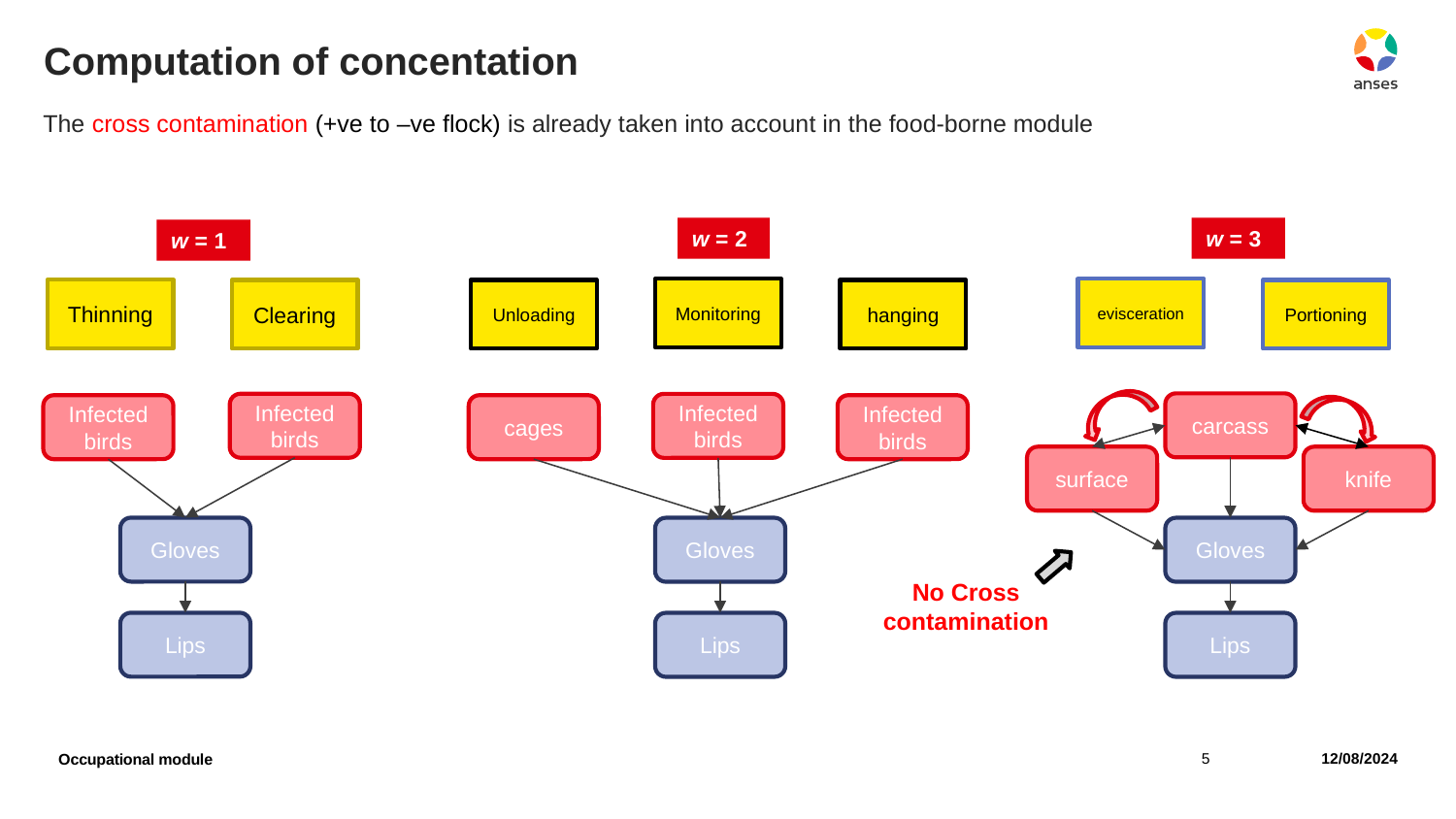

# Computation of concentation
The cross contamination (+ve to –ve flock) is already taken into account in the food-borne module
w = 2
w = 3
w = 1
Monitoring
evisceration
Thinning
Clearing
Unloading
hanging
Portioning

carcass
Infected birds
Infected birds
Infected birds
Infected birds
cages
knife
surface
Gloves
Lips
Gloves
Lips
Gloves
Lips

No Cross contamination
5
12/08/2024

Occupational module